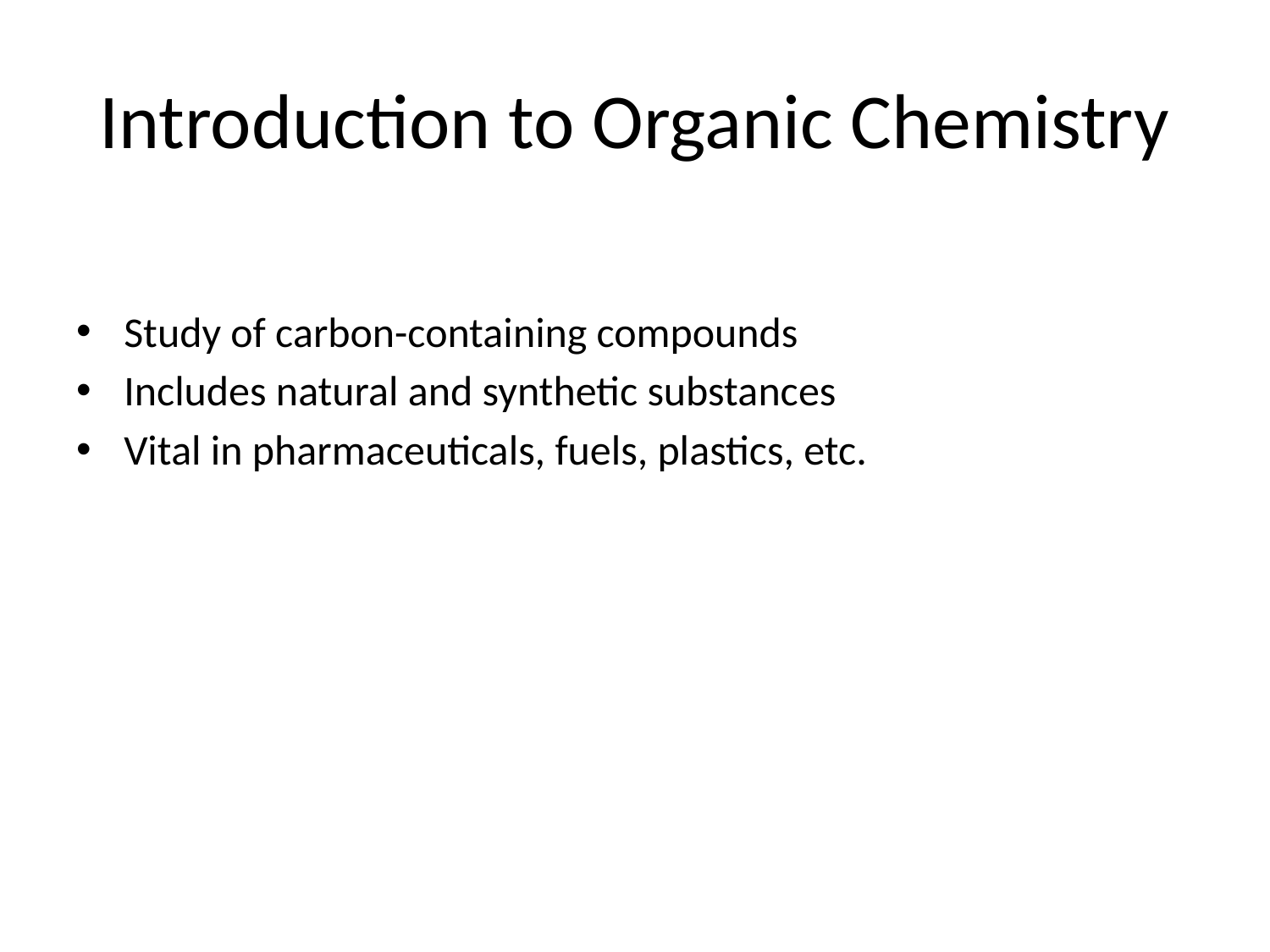

# Introduction to Organic Chemistry

Study of carbon-containing compounds
Includes natural and synthetic substances
Vital in pharmaceuticals, fuels, plastics, etc.